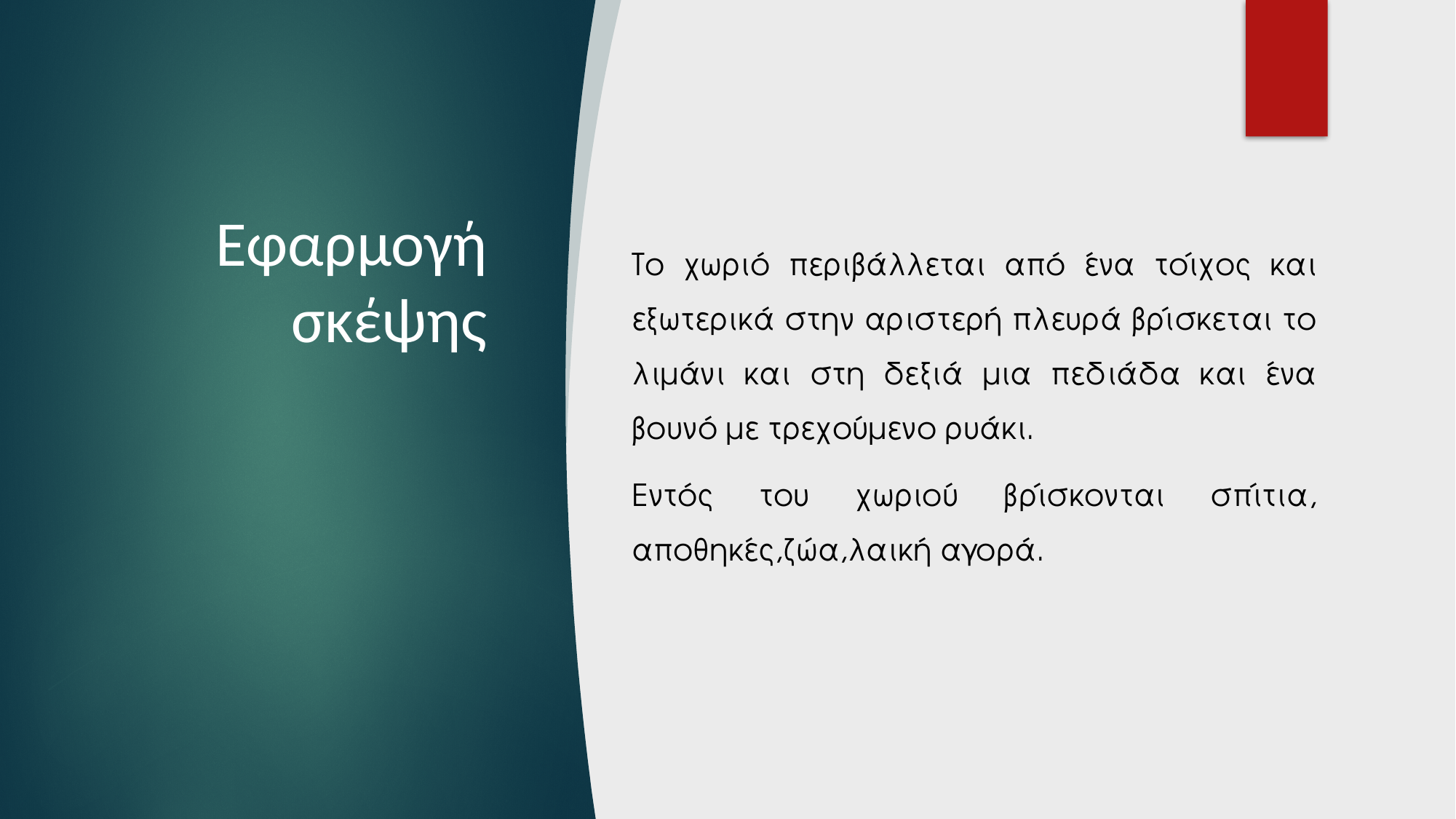

# Εφαρμογή σκέψης
Το χωριό περιβάλλεται από ένα τοίχος και εξωτερικά στην αριστερή πλευρά βρίσκεται το λιμάνι και στη δεξιά μια πεδιάδα και ένα βουνό με τρεχούμενο ρυάκι.
Εντός του χωριού βρίσκονται σπίτια, αποθηκές,ζώα,λαική αγορά.